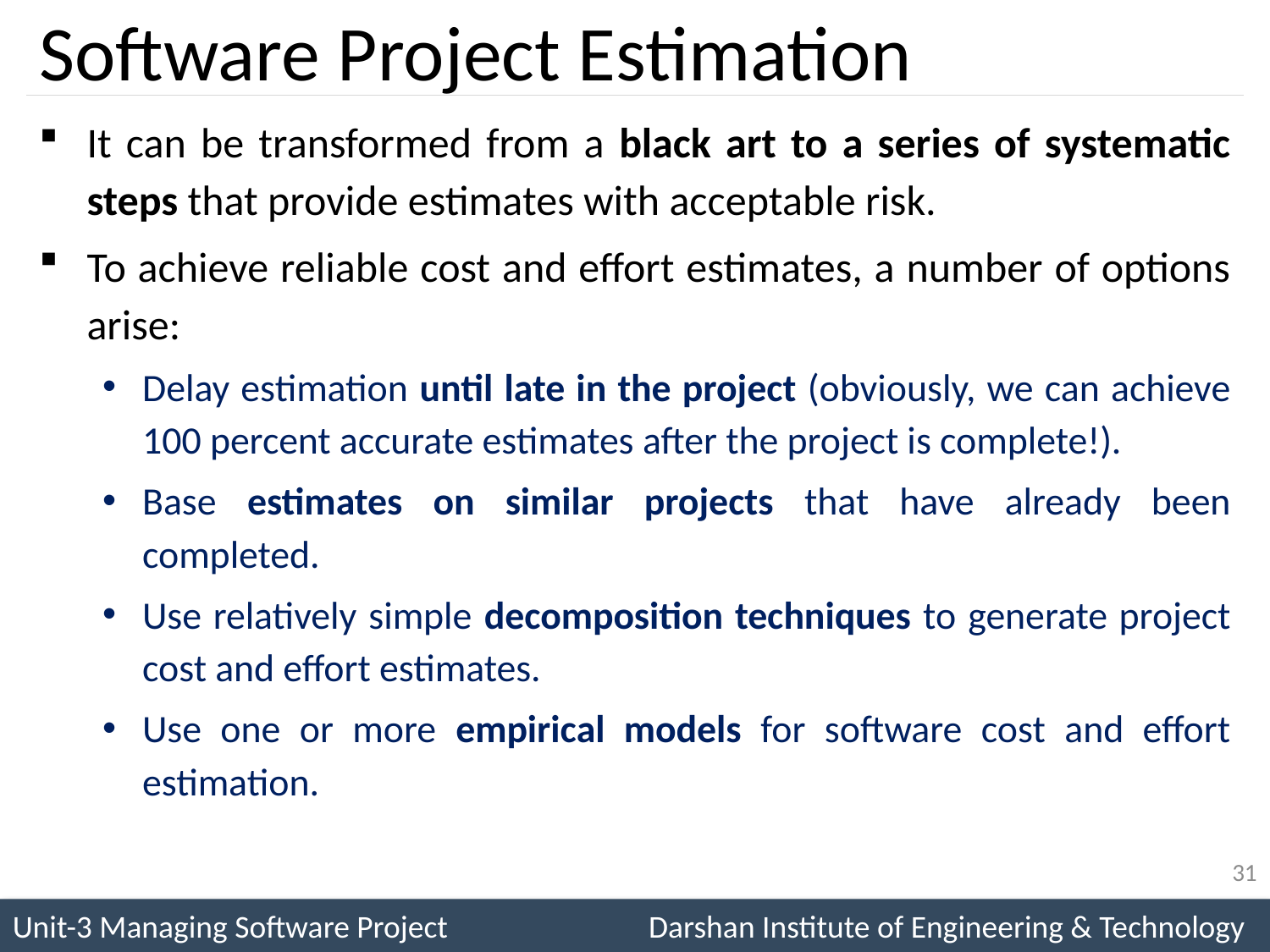

# Software Project Estimation
It can be transformed from a black art to a series of systematic steps that provide estimates with acceptable risk.
To achieve reliable cost and effort estimates, a number of options arise:
Delay estimation until late in the project (obviously, we can achieve 100 percent accurate estimates after the project is complete!).
Base estimates on similar projects that have already been completed.
Use relatively simple decomposition techniques to generate project cost and effort estimates.
Use one or more empirical models for software cost and effort estimation.
31